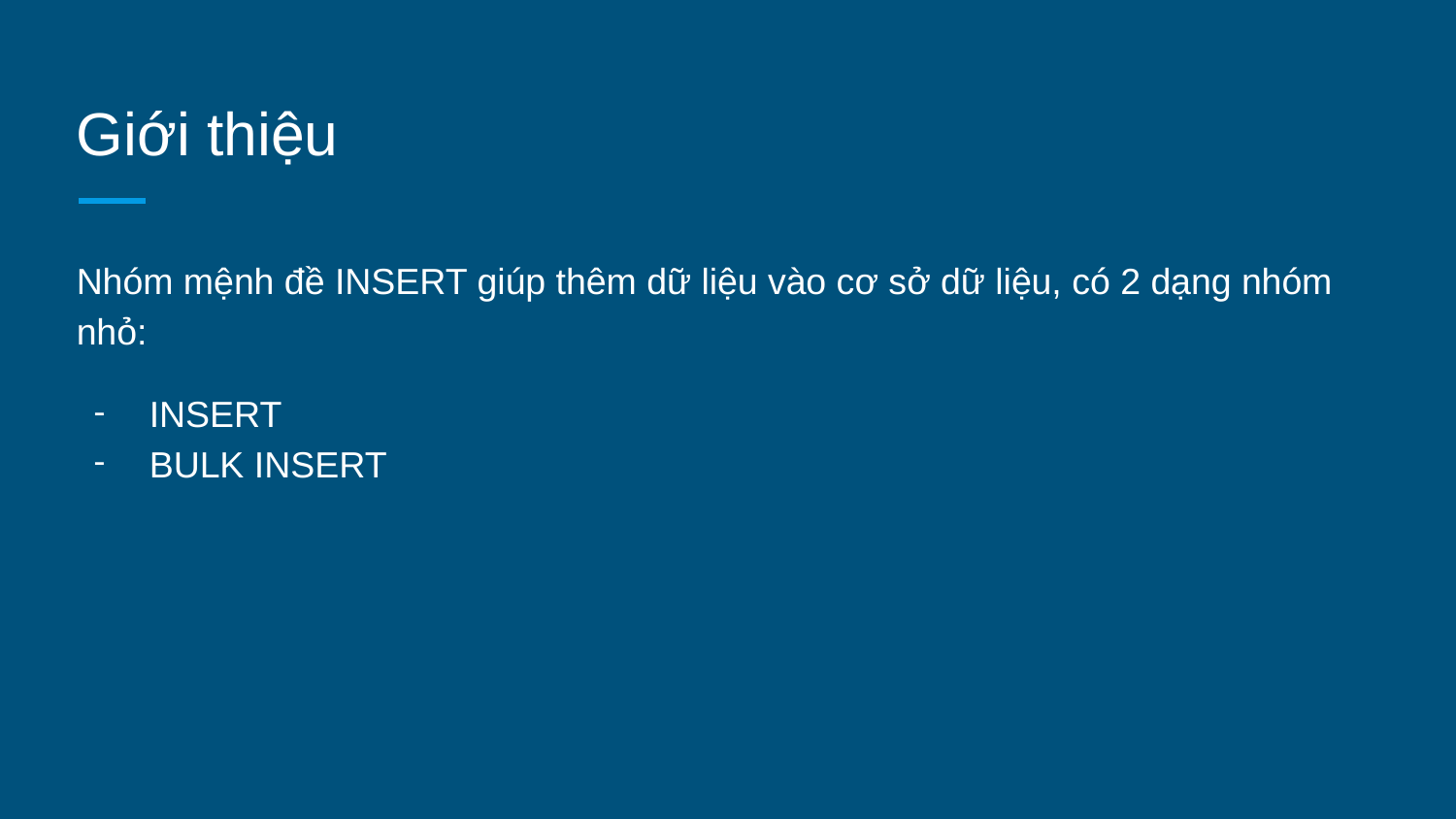

# Giới thiệu
Nhóm mệnh đề INSERT giúp thêm dữ liệu vào cơ sở dữ liệu, có 2 dạng nhóm nhỏ:
INSERT
BULK INSERT